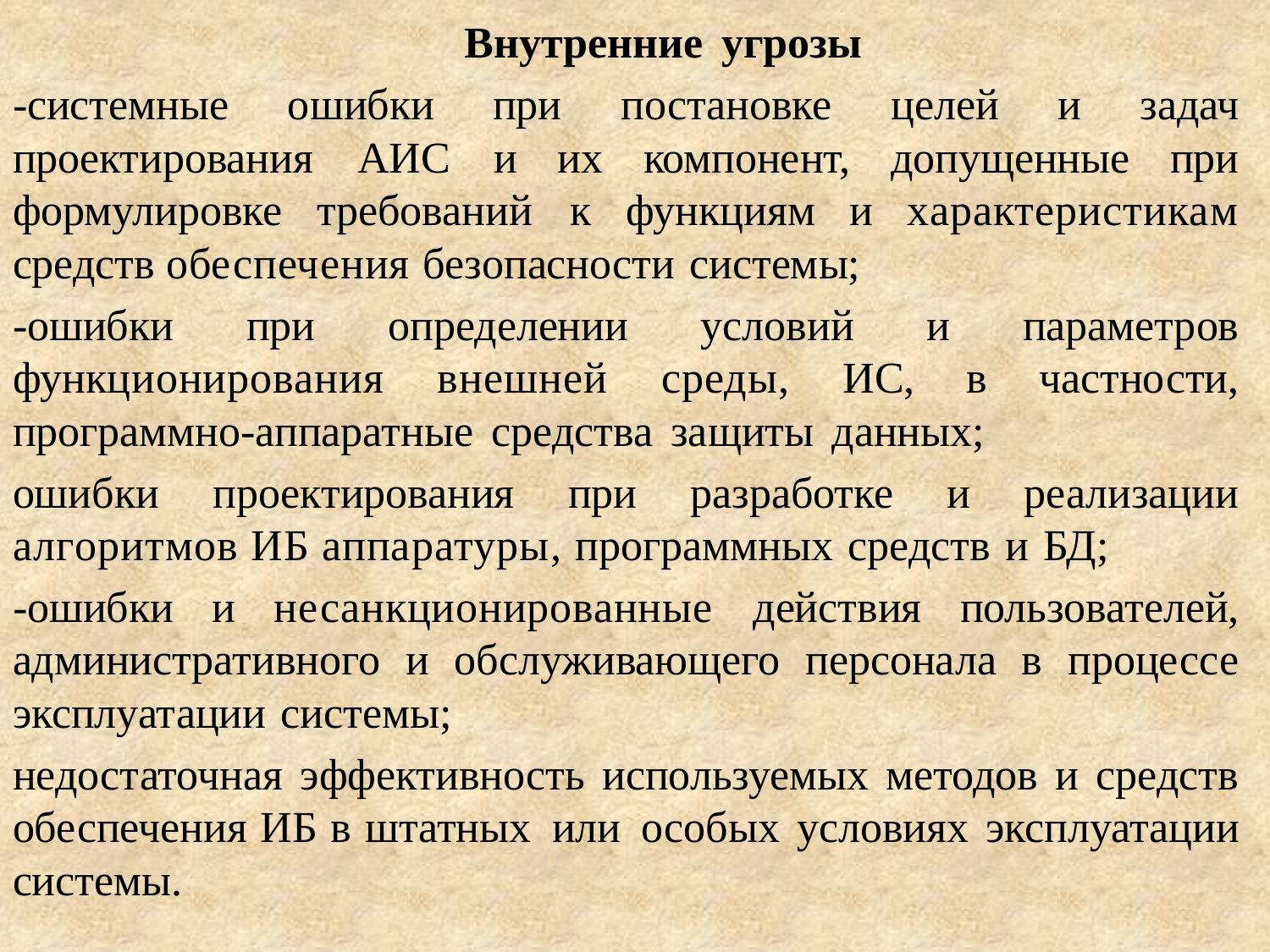

Внутренние угрозы
-системные ошибки при постановке целей и задач проектирования АИС и их компонент, допущенные при формулировке требований к функциям и характеристикам средств обеспечения безопасности системы;
-ошибки при определении условий и параметров функционирования внешней среды, ИС, в частности, программно-аппаратные средства защиты данных;
ошибки проектирования при разработке и реализации алгоритмов ИБ аппаратуры, программных средств и БД;
-ошибки и несанкционированные действия пользователей, административного и обслуживающего персонала в процессе эксплуатации системы;
недостаточная эффективность используемых методов и средств обеспечения ИБ в штатных или особых условиях эксплуатации системы.